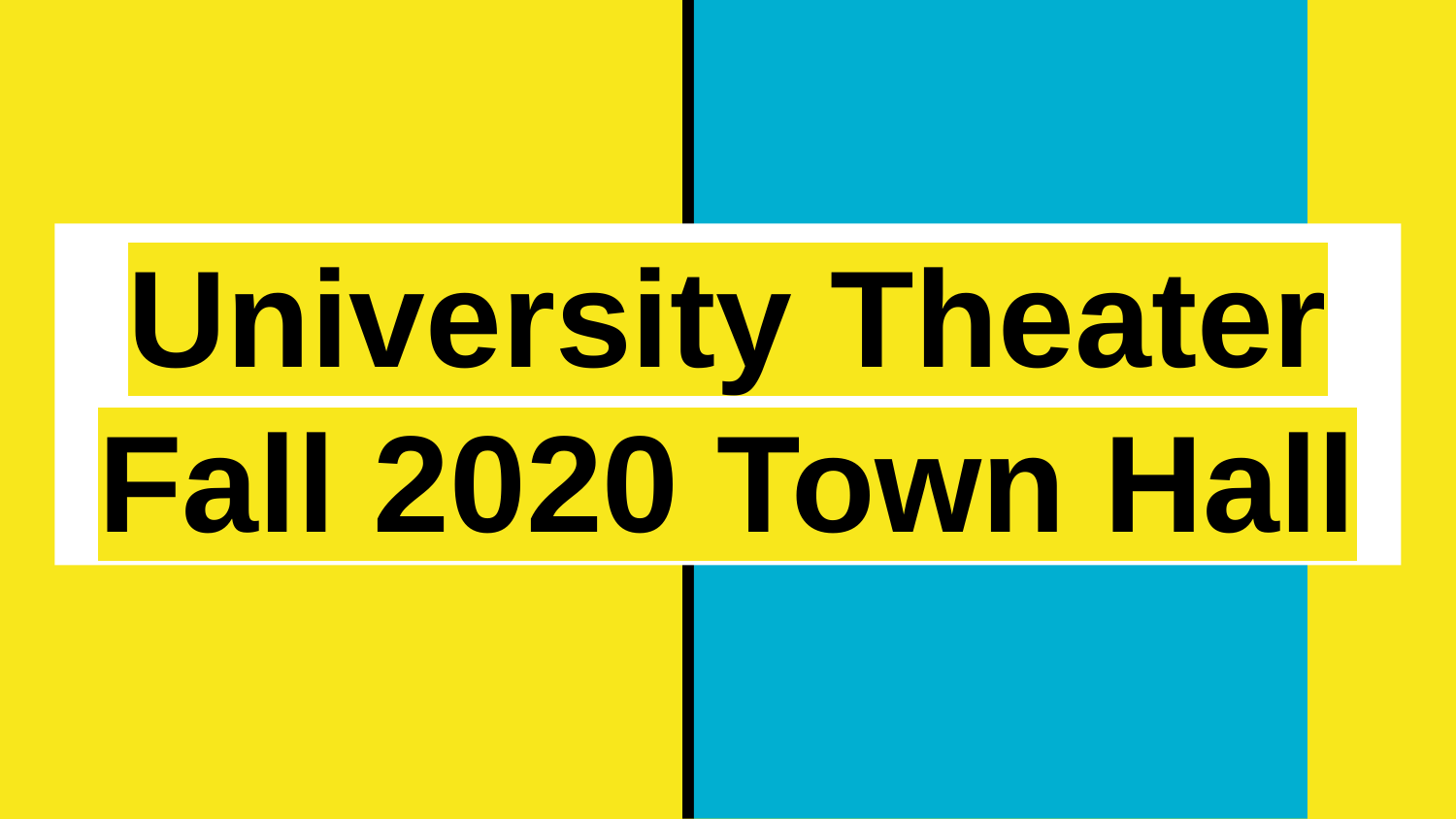

# University Theater Fall 2020 Town Hall